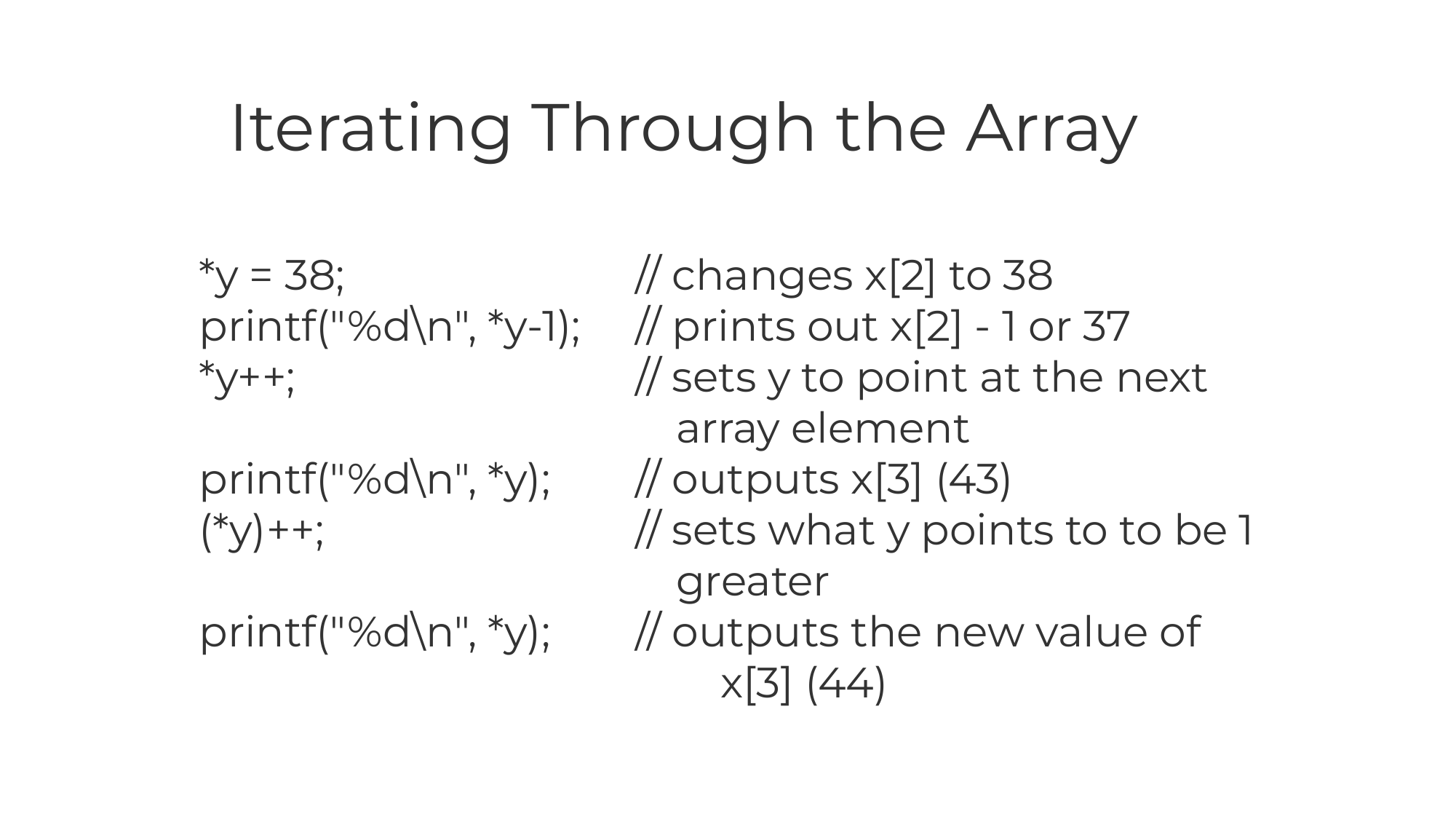

Iterating Through the Array
*y = 38;			// changes x[2] to 38
printf("%d\n", *y-1);	// prints out x[2] - 1 or 37
*y++;				// sets y to point at the next
                                           array element
printf("%d\n", *y);	// outputs x[3] (43)
(*y)++;			// sets what y points to to be 1
                                           greater
printf("%d\n", *y);	// outputs the new value of
                                               x[3] (44)